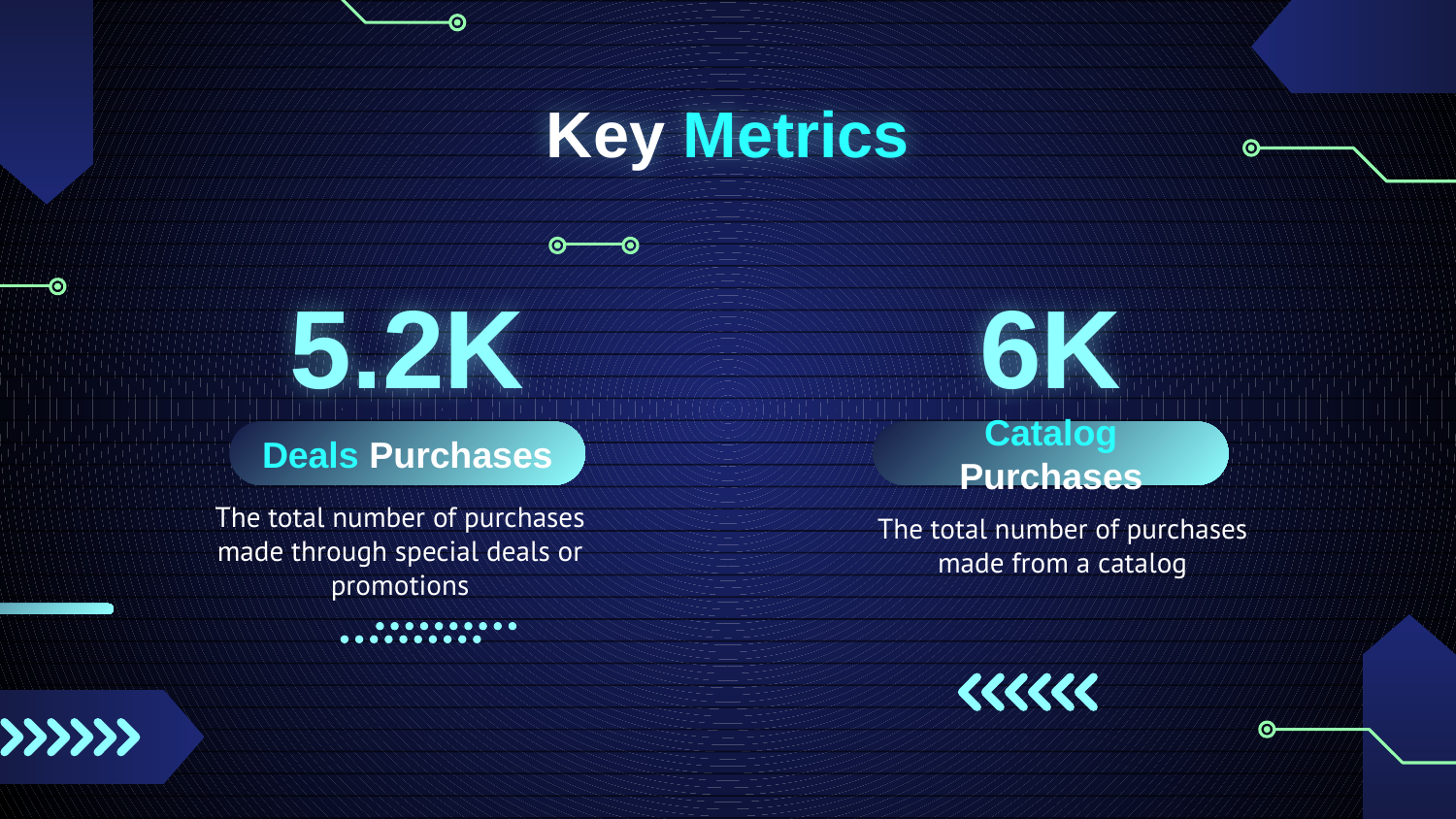

# Key Metrics

5.2K
6K

Deals Purchases
Catalog Purchases
The total number of purchases made from a catalog
The total number of purchases made through special deals or promotions